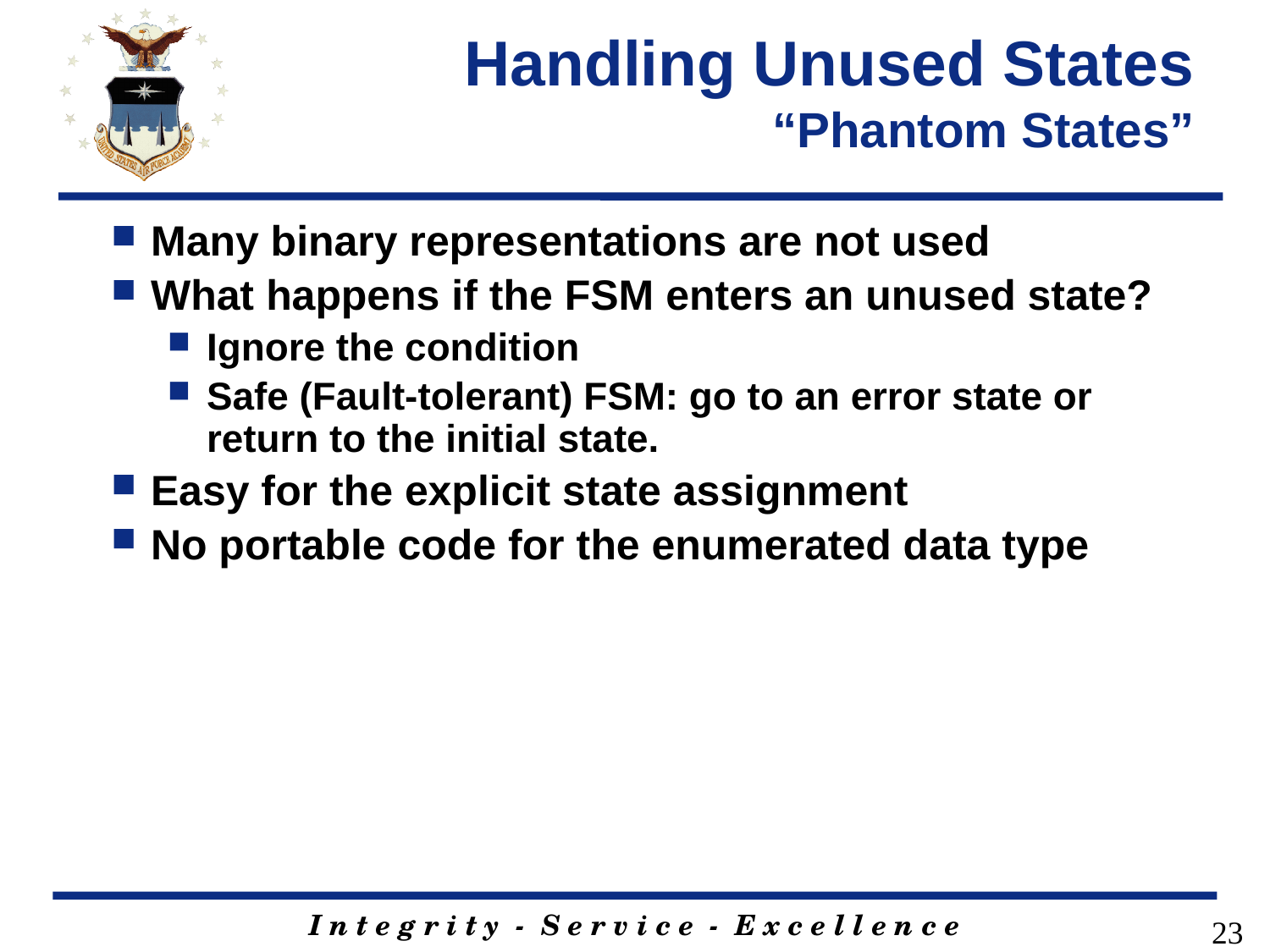

# Handling Unused States “Phantom States”
Many binary representations are not used
What happens if the FSM enters an unused state?
Ignore the condition
Safe (Fault-tolerant) FSM: go to an error state or return to the initial state.
Easy for the explicit state assignment
No portable code for the enumerated data type

23